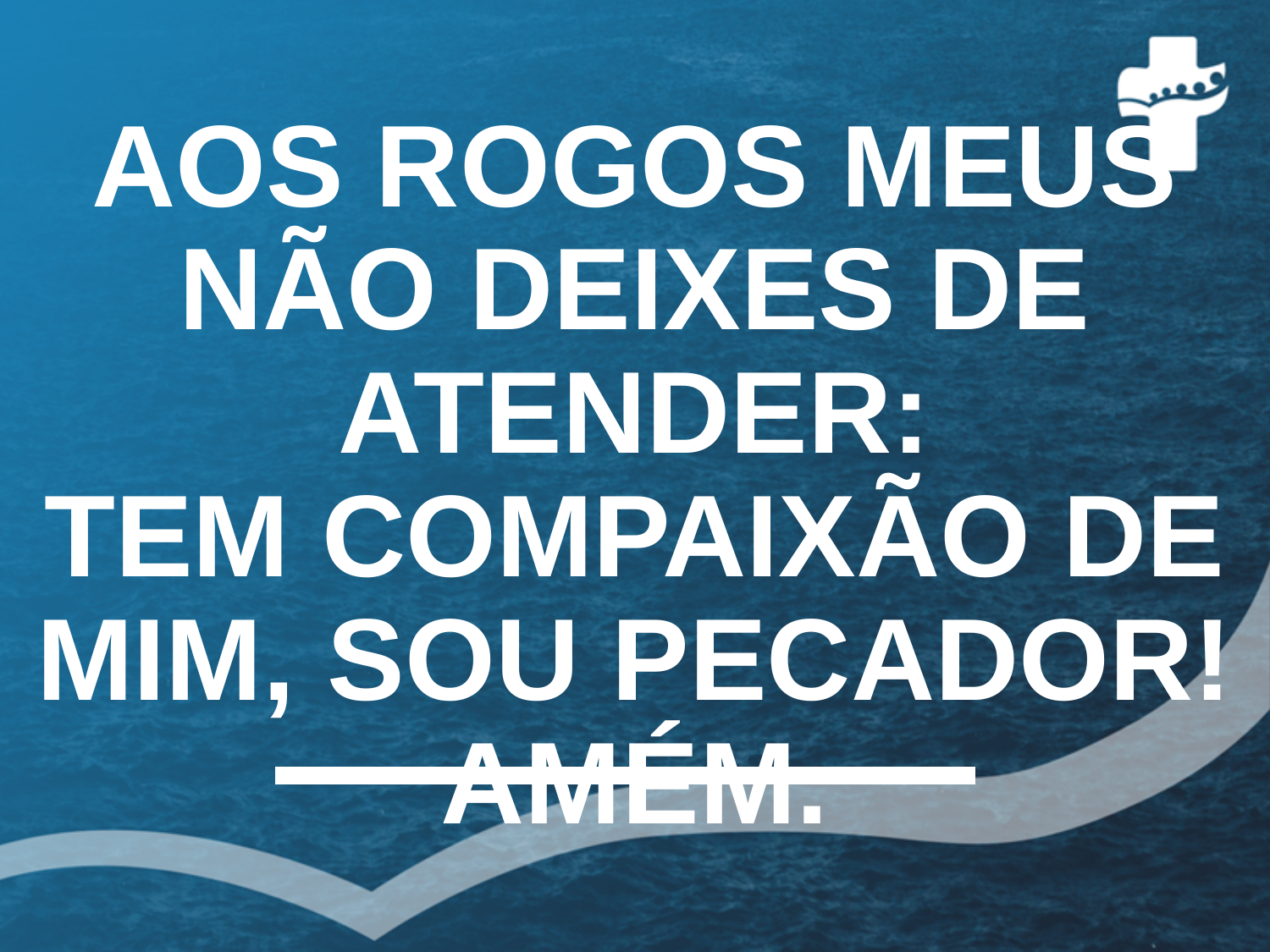

# AOS ROGOS MEUS NÃO DEIXES DE ATENDER: TEM COMPAIXÃO DE MIM, SOU PECADOR! AMÉM.